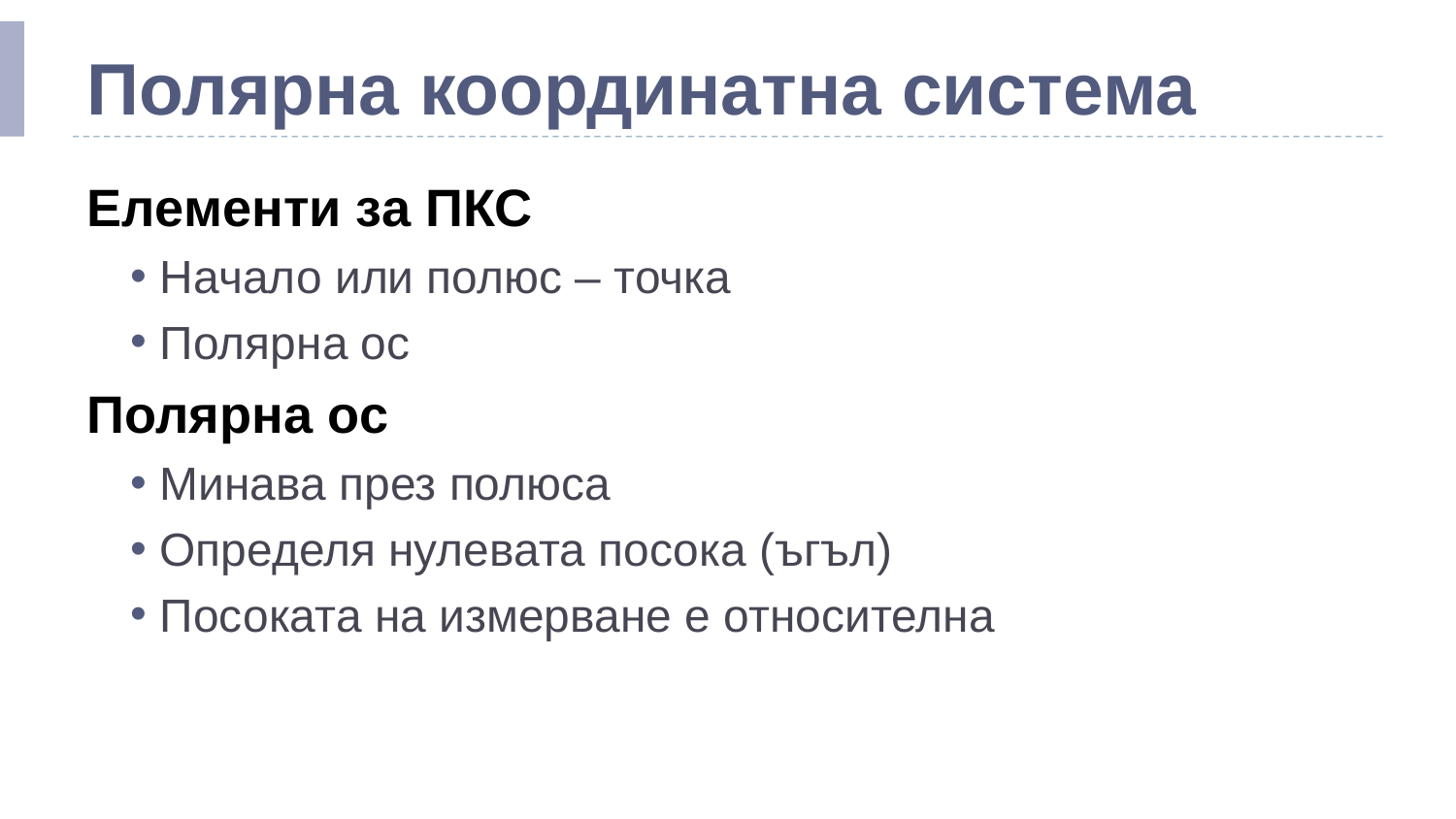

# Полярна координатна система
Елементи за ПКС
Начало или полюс – точка
Полярна ос
Полярна ос
Минава през полюса
Определя нулевата посока (ъгъл)
Посоката на измерване е относителна